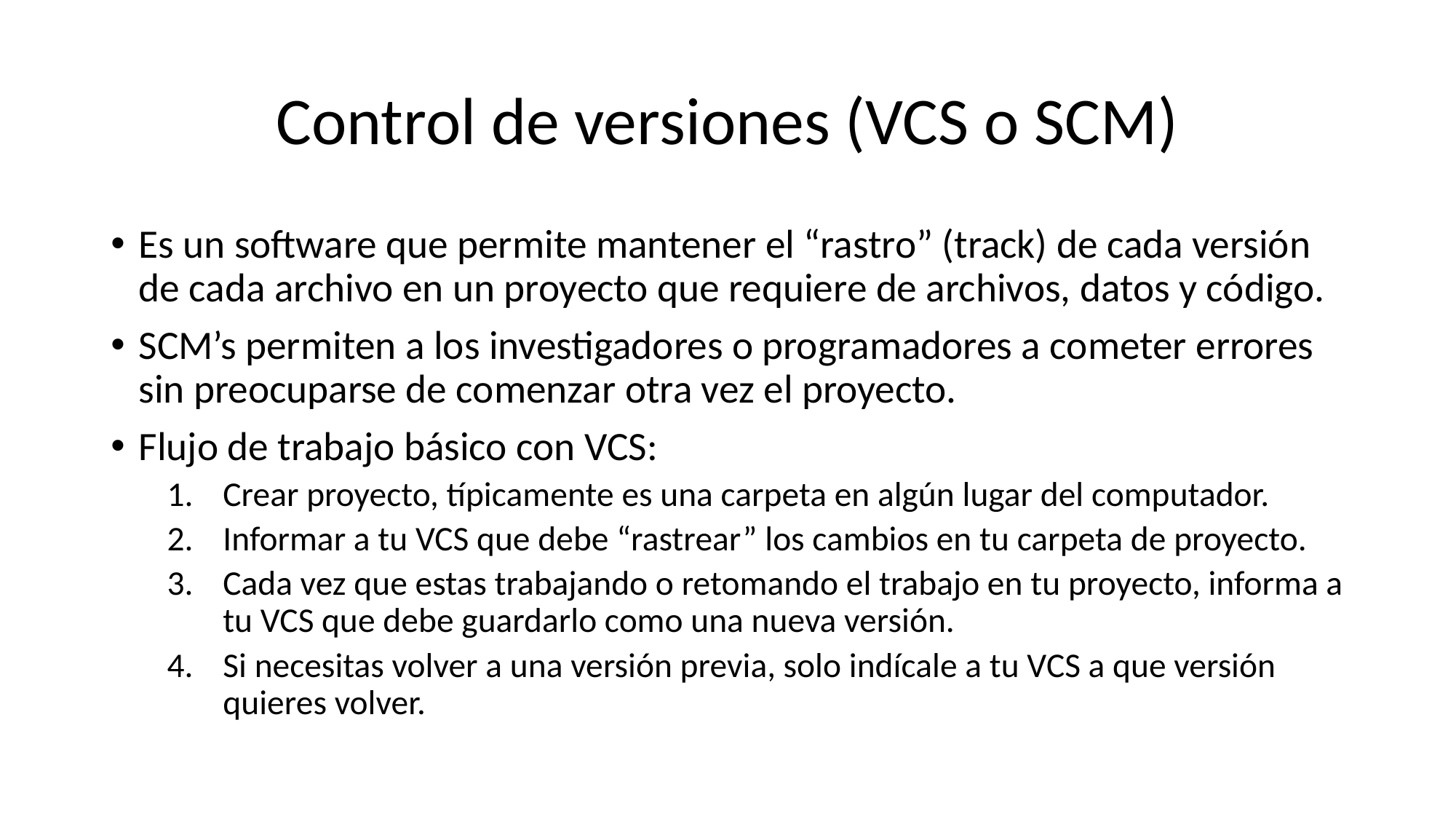

# Control de versiones (VCS o SCM)
Es un software que permite mantener el “rastro” (track) de cada versión de cada archivo en un proyecto que requiere de archivos, datos y código.
SCM’s permiten a los investigadores o programadores a cometer errores sin preocuparse de comenzar otra vez el proyecto.
Flujo de trabajo básico con VCS:
Crear proyecto, típicamente es una carpeta en algún lugar del computador.
Informar a tu VCS que debe “rastrear” los cambios en tu carpeta de proyecto.
Cada vez que estas trabajando o retomando el trabajo en tu proyecto, informa a tu VCS que debe guardarlo como una nueva versión.
Si necesitas volver a una versión previa, solo indícale a tu VCS a que versión quieres volver.